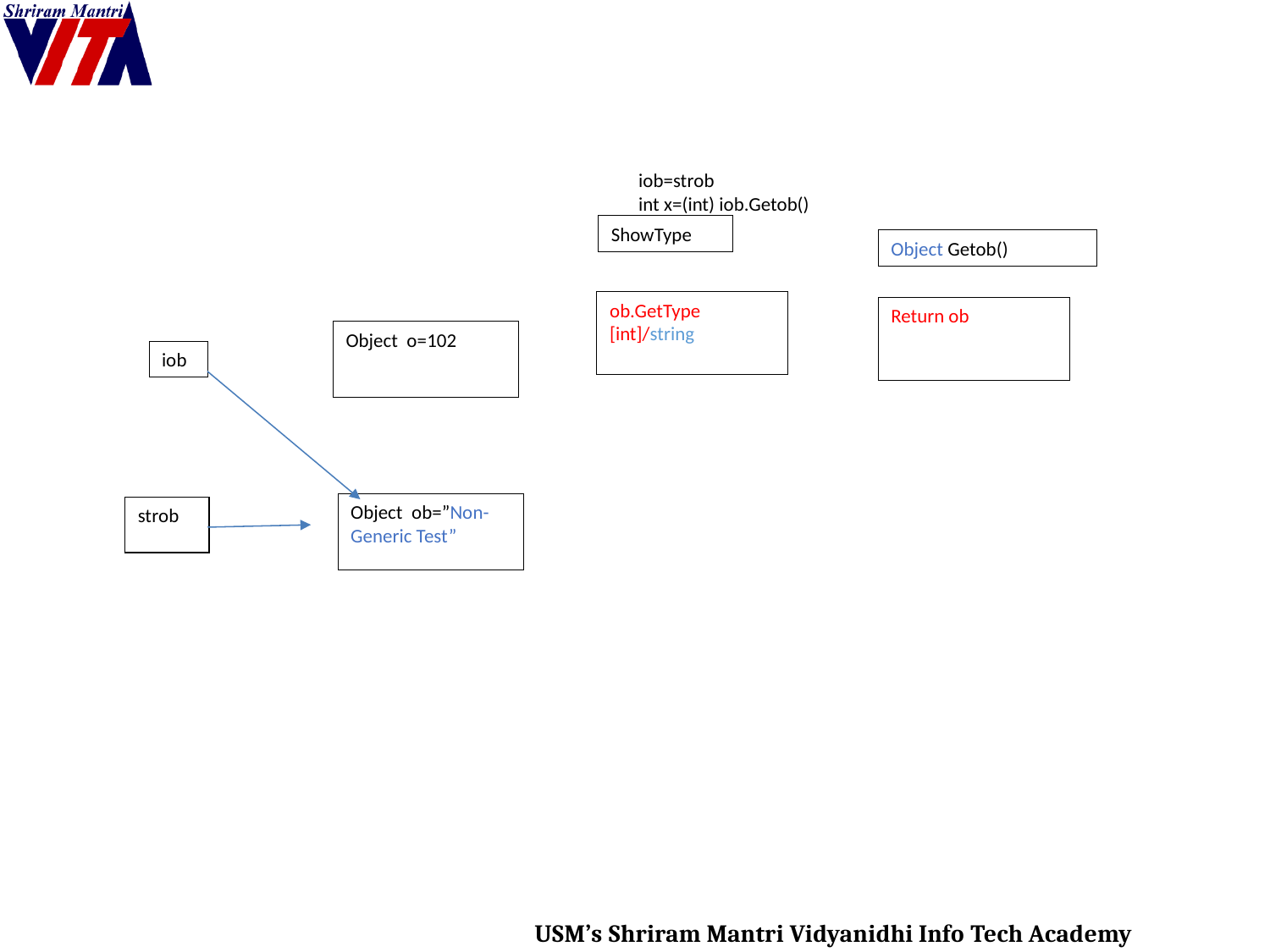

iob=strob
  int x=(int) iob.Getob()

ShowType
Object Getob()
ob.GetType
[int]/string
Return ob
Object  o=102
iob

Object  ob=”Non-Generic Test”
strob